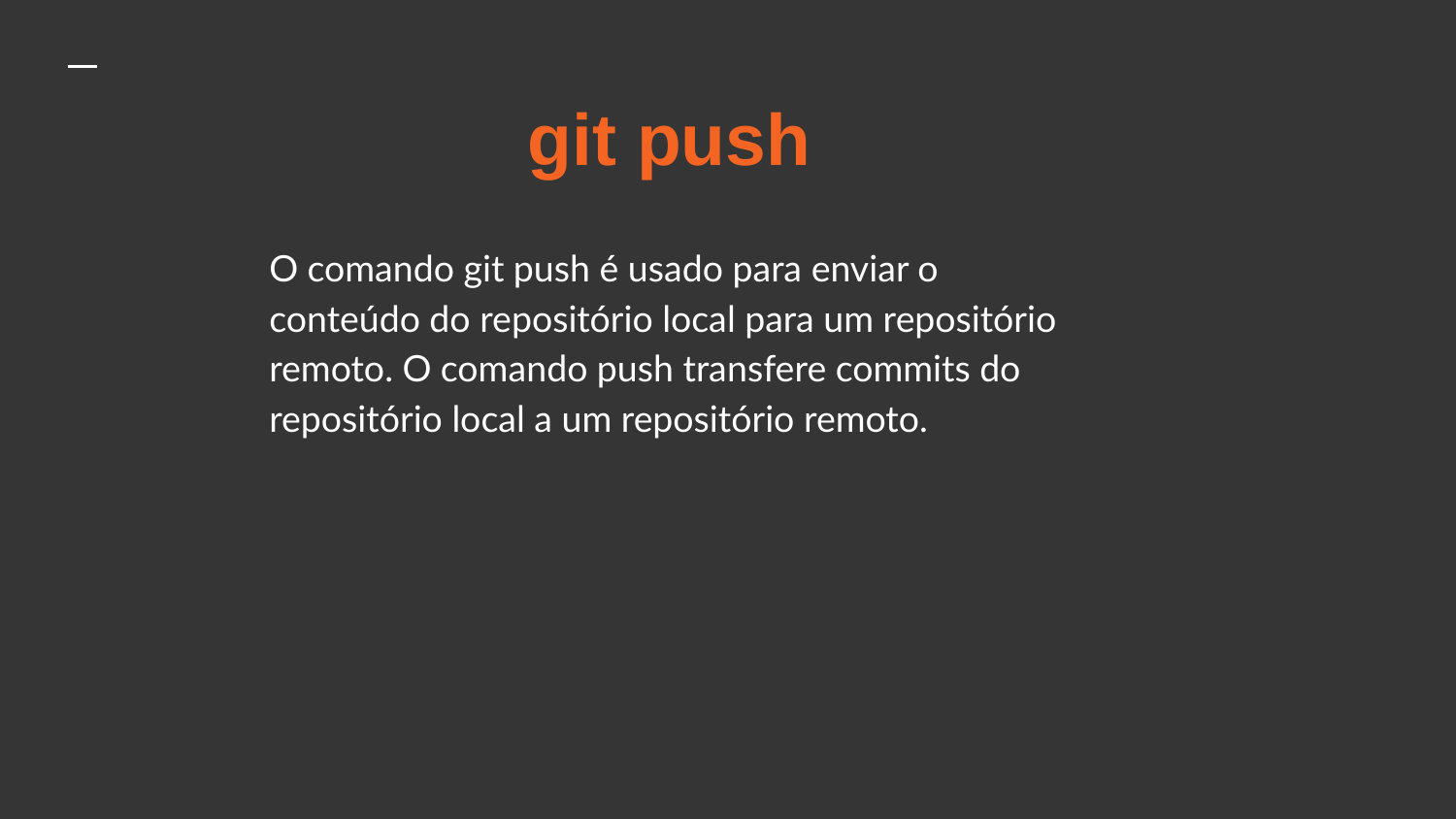

# git push

O comando git push é usado para enviar o conteúdo do repositório local para um repositório remoto. O comando push transfere commits do repositório local a um repositório remoto.